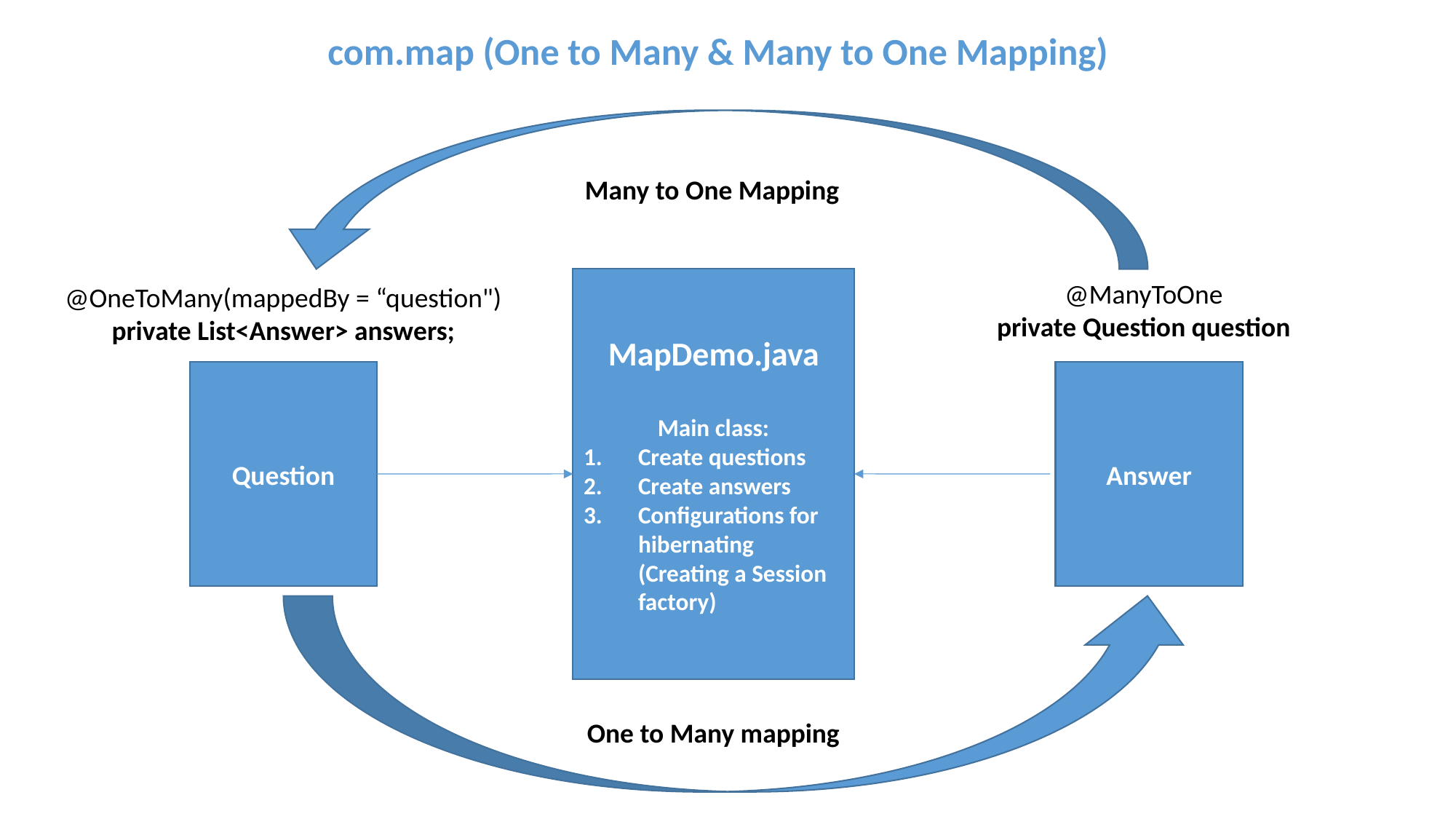

com.map (One to Many & Many to One Mapping)
Many to One Mapping
MapDemo.java

Main class:
Create questions
Create answers
Configurations for hibernating (Creating a Session factory)
@ManyToOne
private Question question
@OneToMany(mappedBy = “question")
private List<Answer> answers;
Question
Answer

One to Many mapping